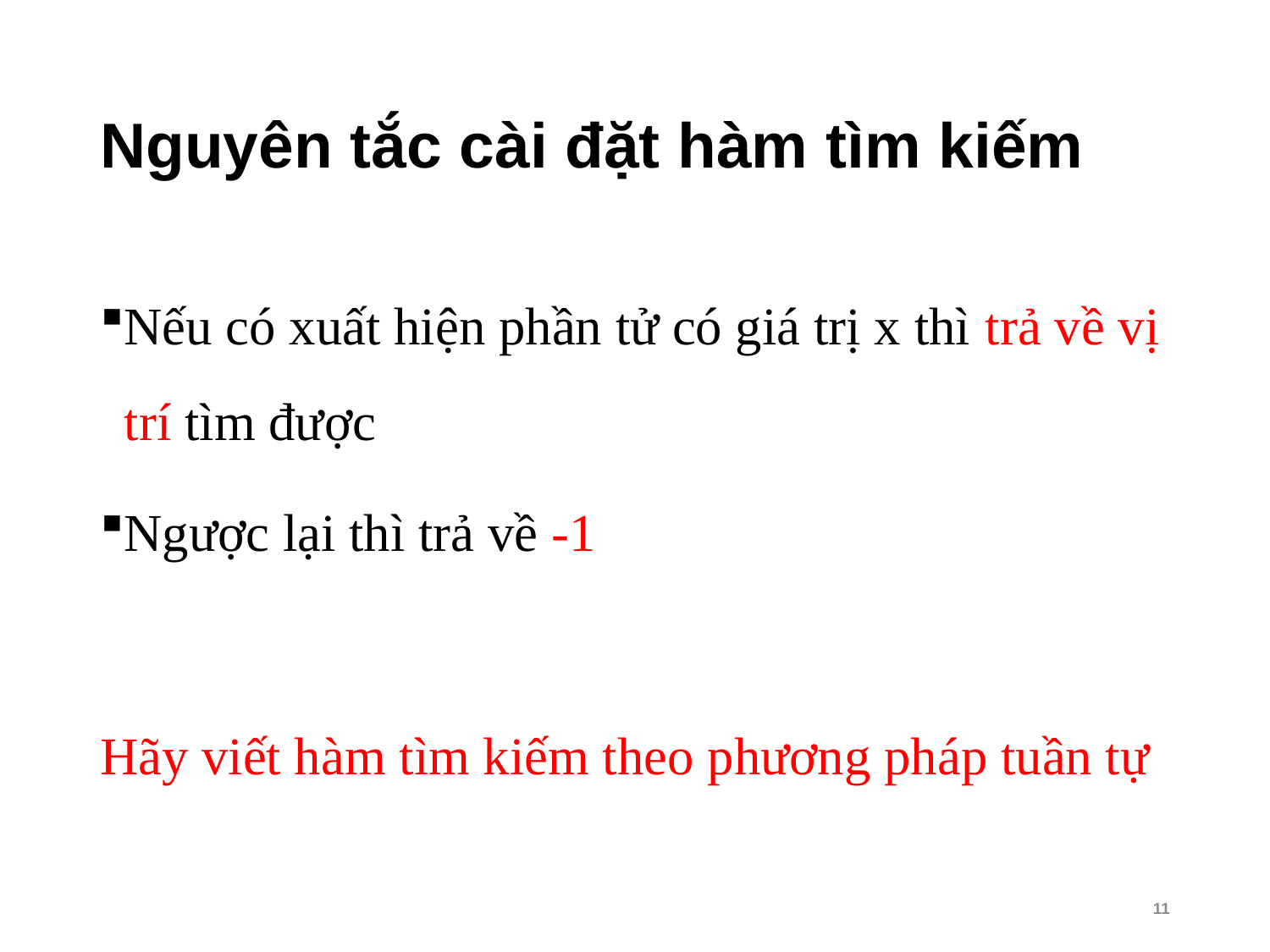

# Nguyên tắc cài đặt hàm tìm kiếm
Nếu có xuất hiện phần tử có giá trị x thì trả về vị trí tìm được
Ngược lại thì trả về -1

Hãy viết hàm tìm kiếm theo phương pháp tuần tự

11